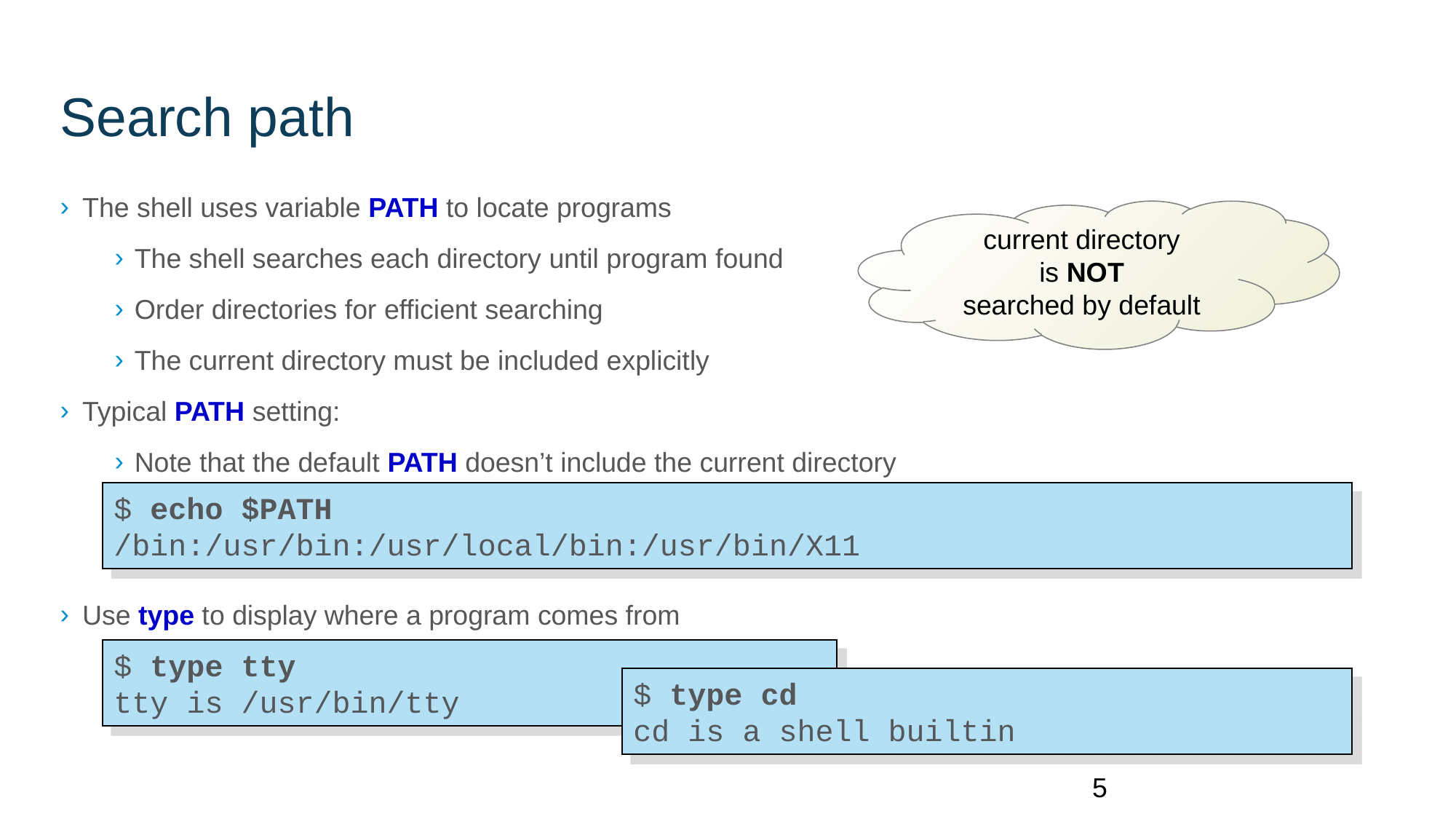

Search path
The shell uses variable PATH to locate programs
The shell searches each directory until program found
Order directories for efficient searching
The current directory must be included explicitly
Typical PATH setting:
Note that the default PATH doesn’t include the current directory

Use type to display where a program comes from
current directory
is NOT
searched by default
$ echo $PATH
/bin:/usr/bin:/usr/local/bin:/usr/bin/X11
$ type tty
tty is /usr/bin/tty
$ type cd
cd is a shell builtin